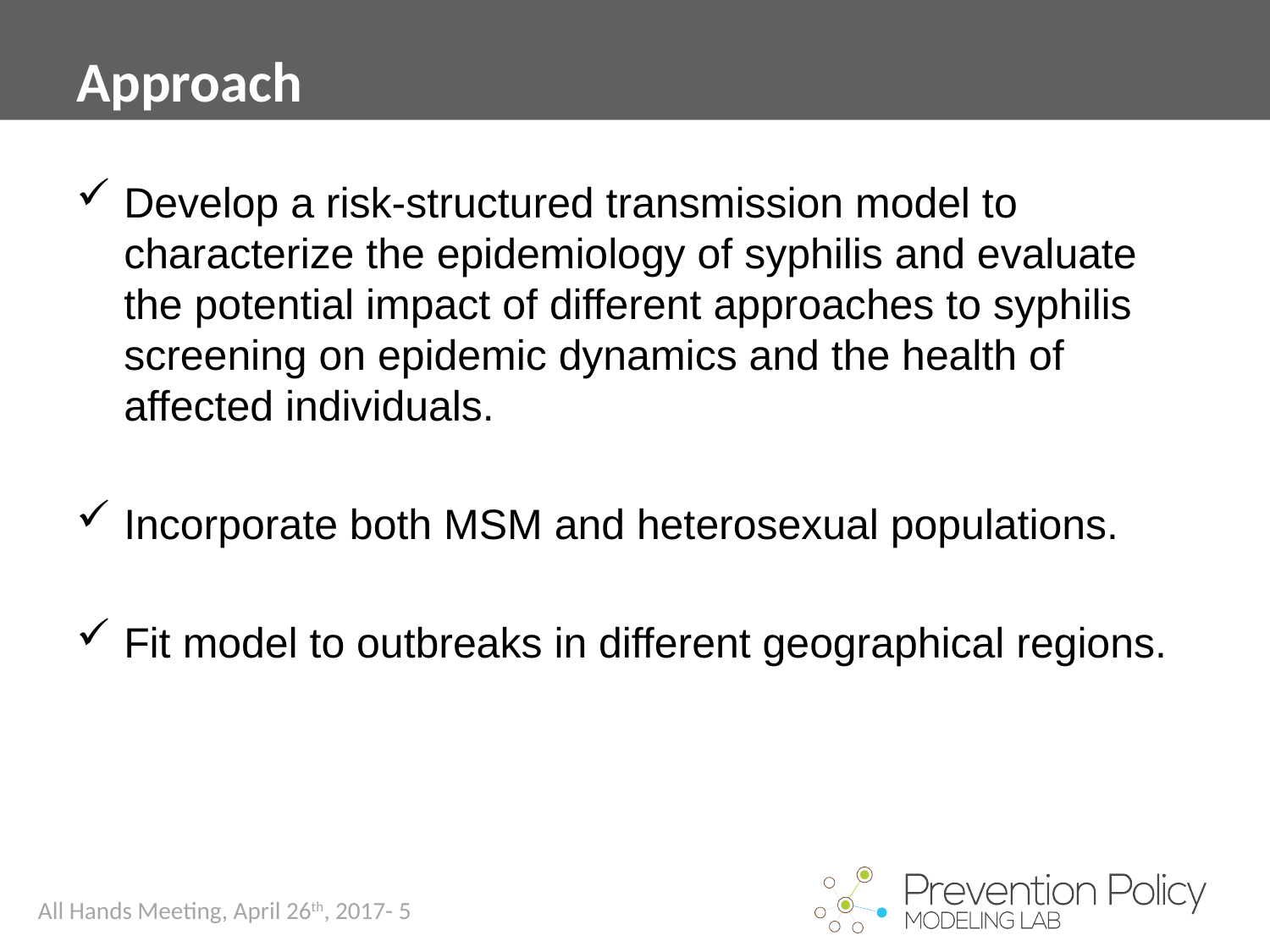

# Approach
Develop a risk-structured transmission model to characterize the epidemiology of syphilis and evaluate the potential impact of different approaches to syphilis screening on epidemic dynamics and the health of affected individuals.

Incorporate both MSM and heterosexual populations.

Fit model to outbreaks in different geographical regions.